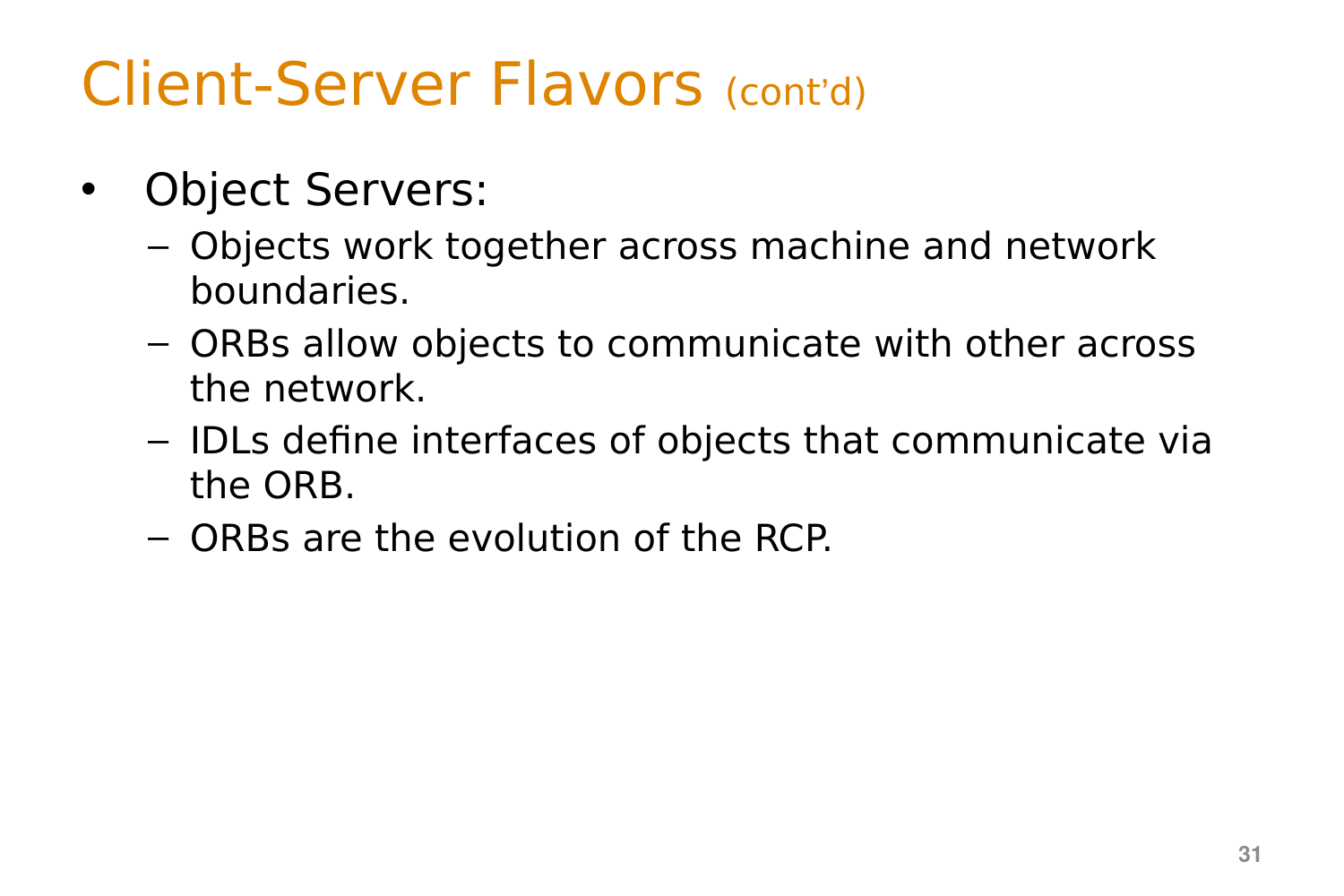

# Client-Server Flavors (cont’d)
 Object Servers:
Objects work together across machine and network boundaries.
ORBs allow objects to communicate with other across the network.
IDLs define interfaces of objects that communicate via the ORB.
ORBs are the evolution of the RCP.

31